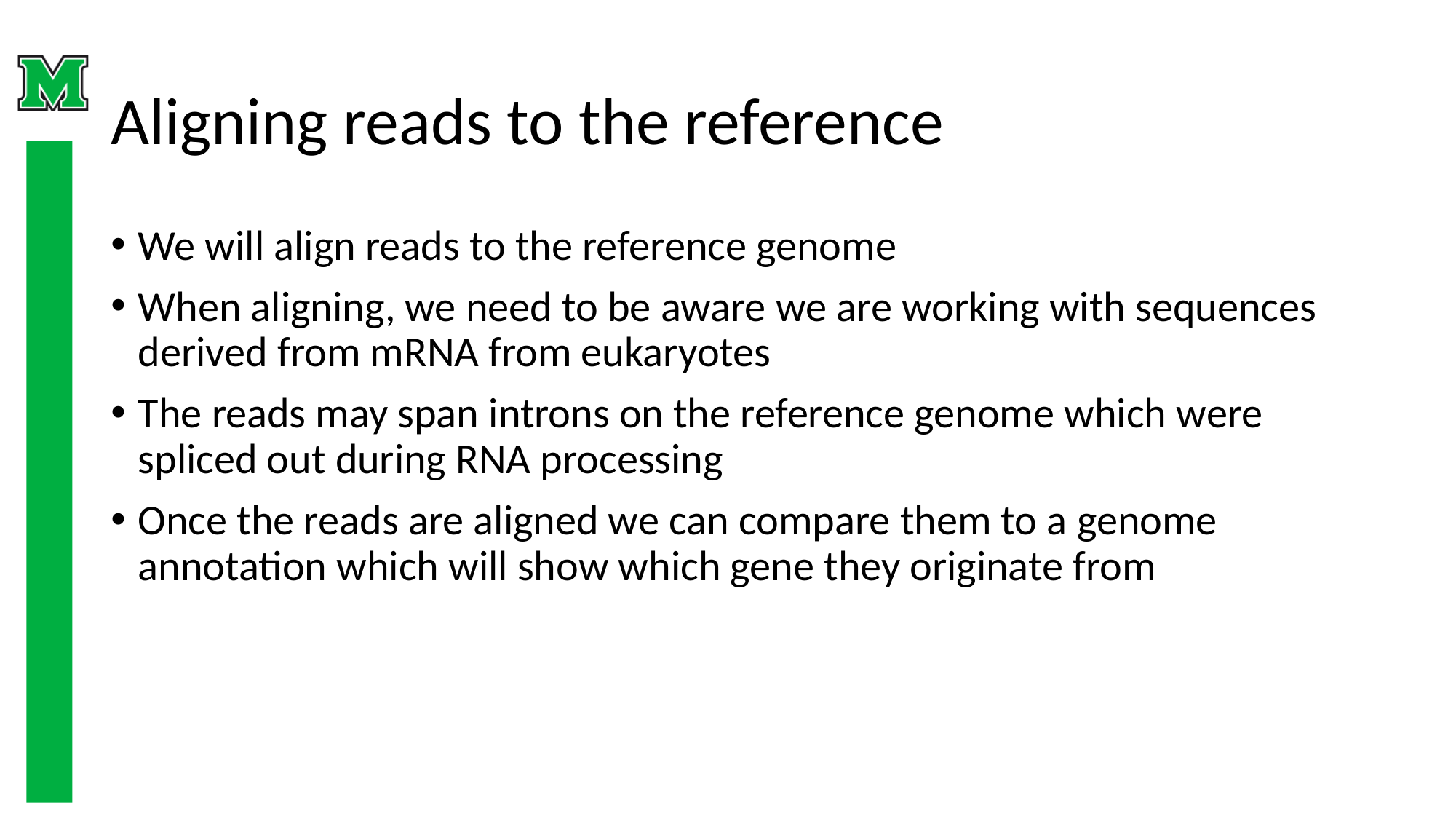

# Aligning reads to the reference
We will align reads to the reference genome
When aligning, we need to be aware we are working with sequences derived from mRNA from eukaryotes
The reads may span introns on the reference genome which were spliced out during RNA processing
Once the reads are aligned we can compare them to a genome annotation which will show which gene they originate from